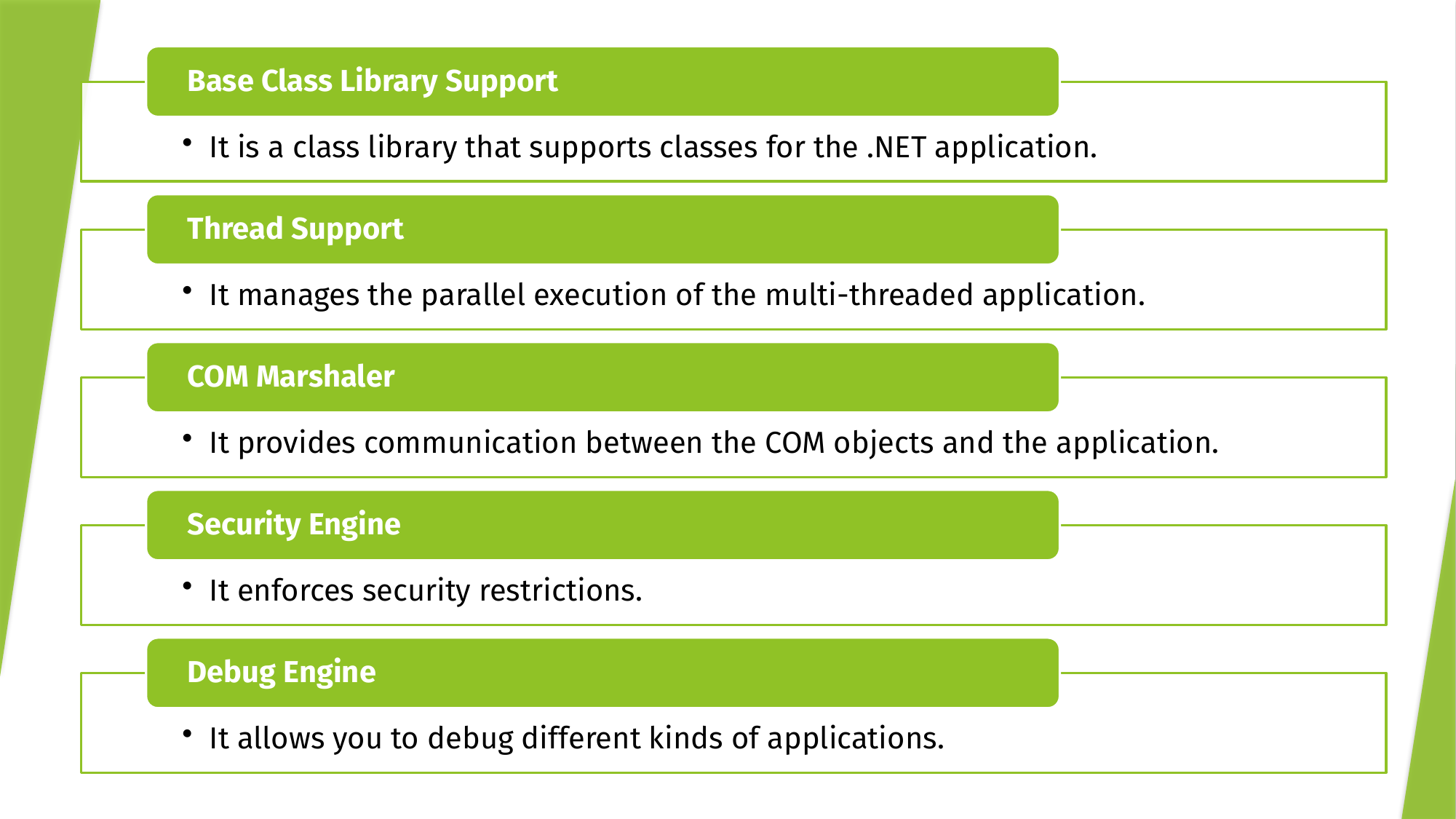

It is a class library that supports classes for the .NET application.
Base Class Library Support
It manages the parallel execution of the multi-threaded application.
Thread Support
It provides communication between the COM objects and the application.
COM Marshaler
It enforces security restrictions.
Security Engine
It allows you to debug different kinds of applications.
Debug Engine